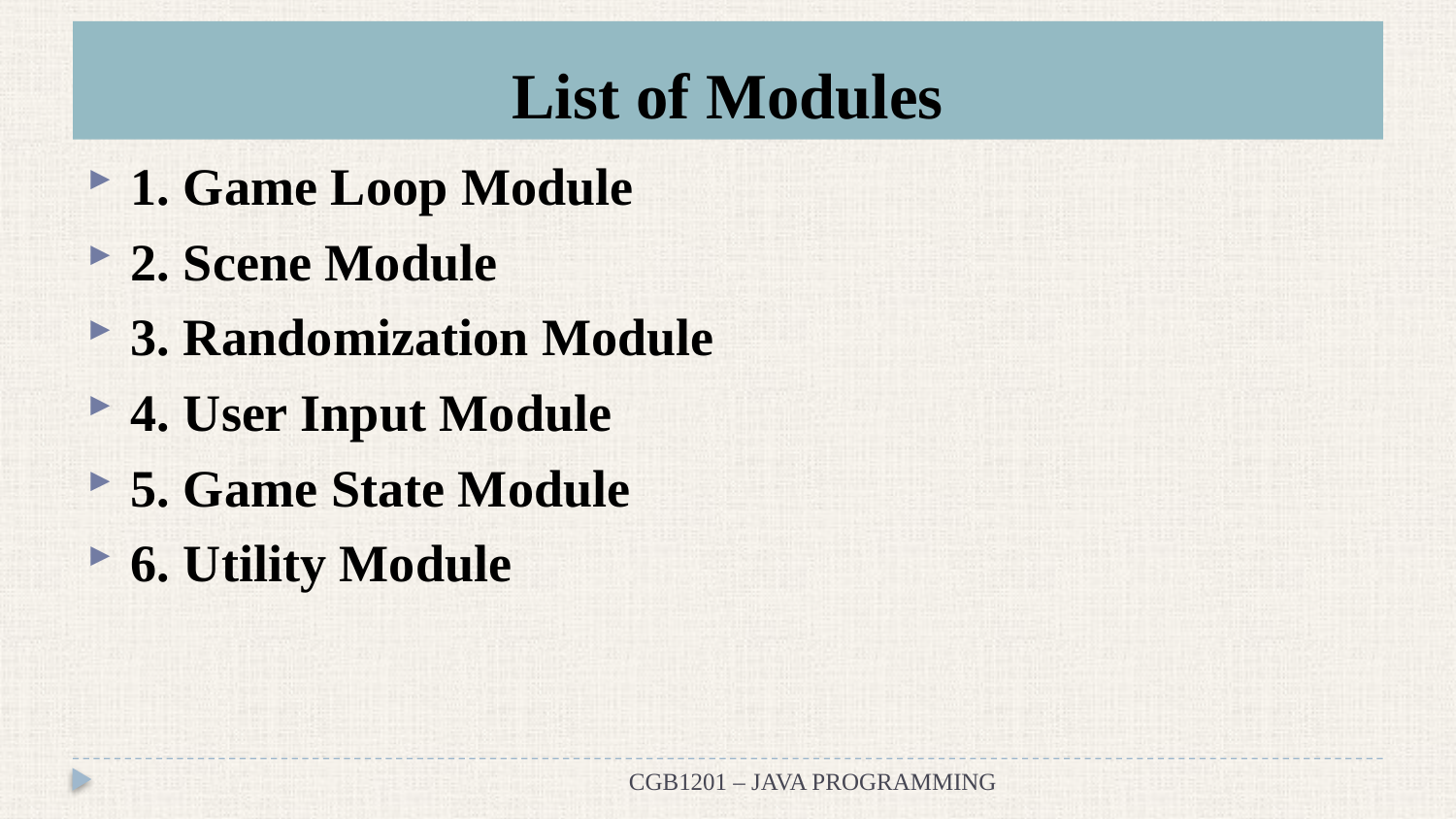

# List of Modules
1. Game Loop Module
2. Scene Module
3. Randomization Module
4. User Input Module
5. Game State Module
6. Utility Module

7
CGB1201 – JAVA PROGRAMMING